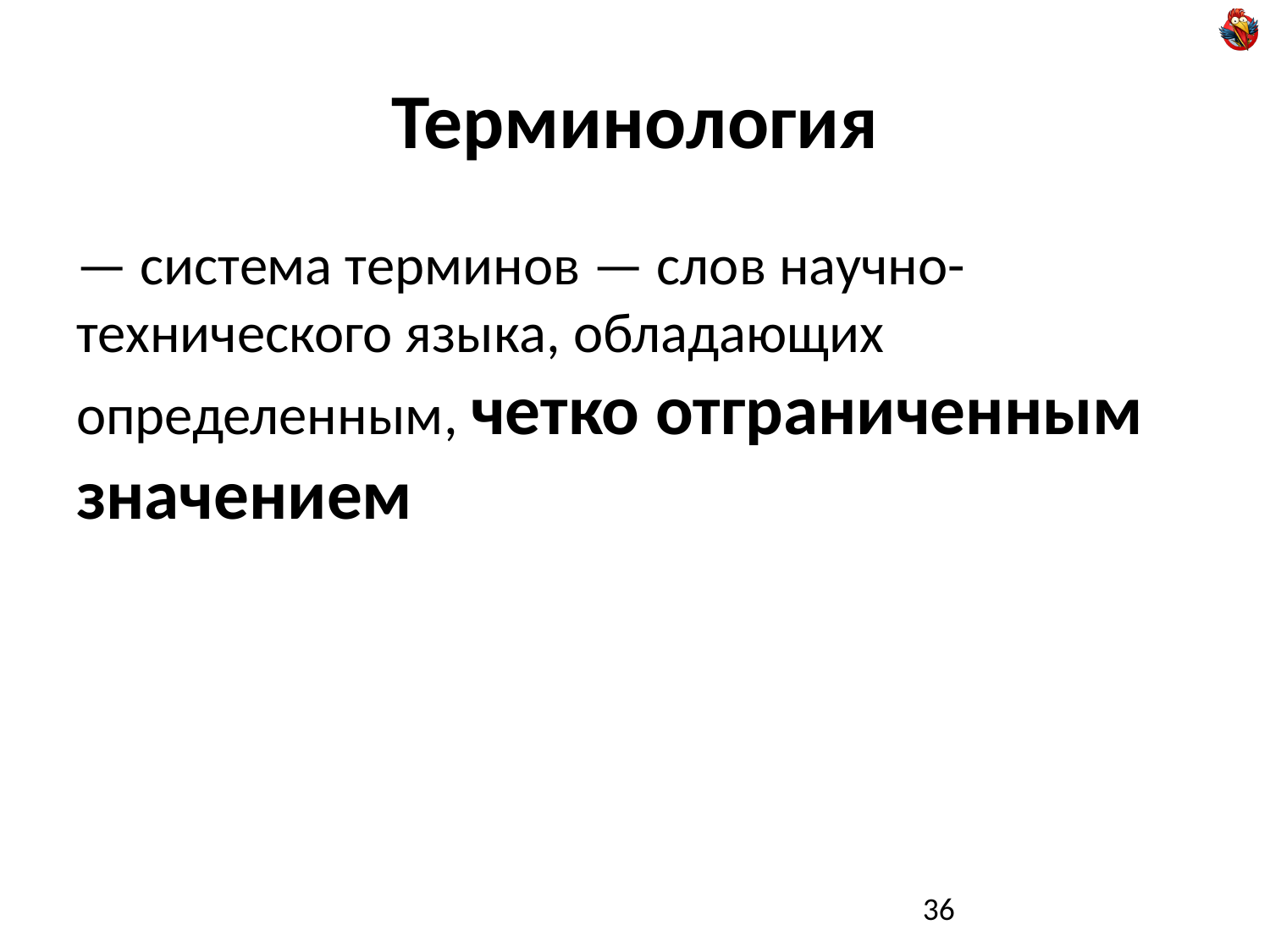

# Терминология
— система терминов — слов научно-технического языка, обладающих определенным, четко отграниченным значением

36